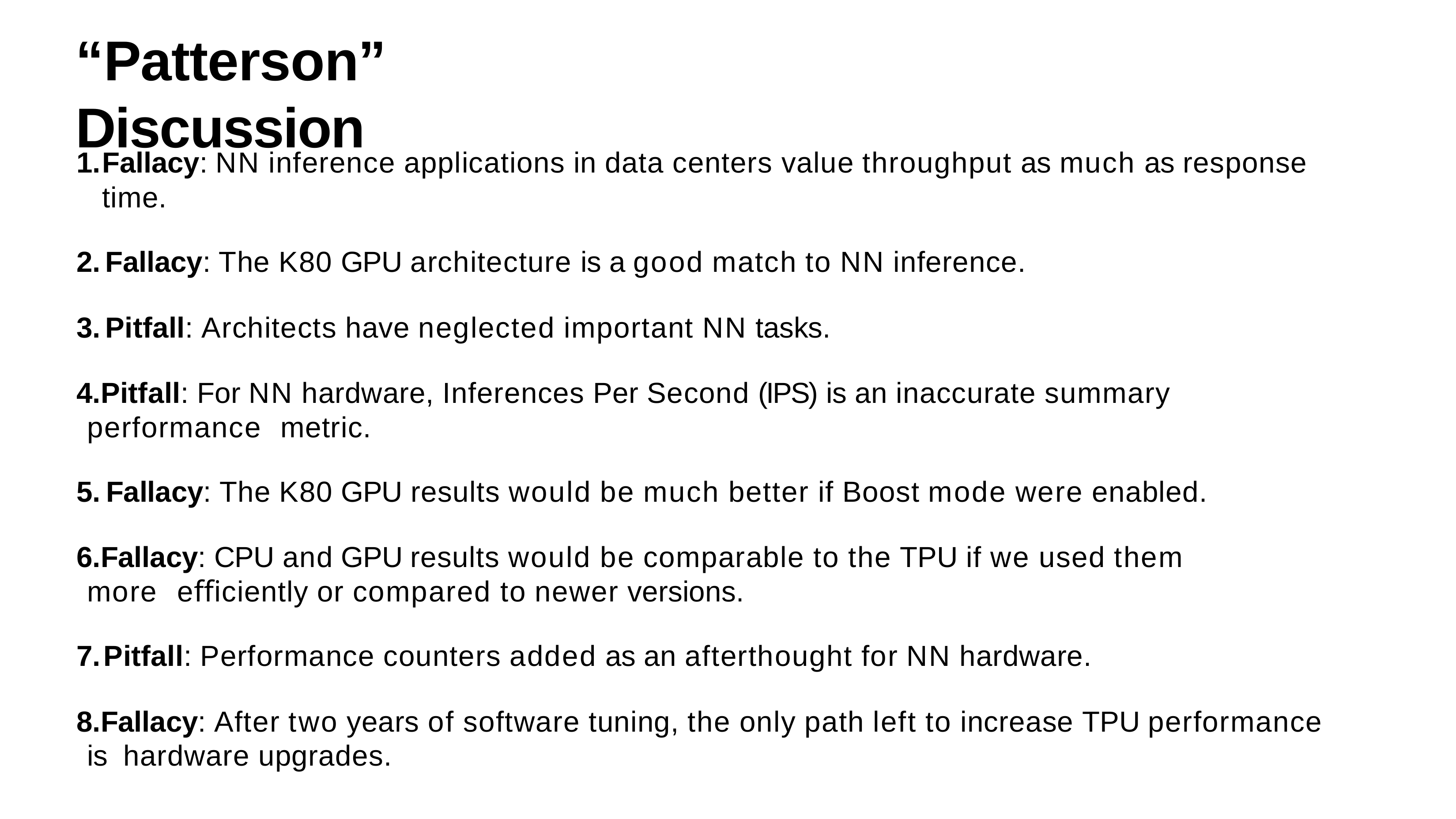

# “Patterson” Discussion
Fallacy: NN inference applications in data centers value throughput as much as response time.

Fallacy: The K80 GPU architecture is a good match to NN inference.

Pitfall: Architects have neglected important NN tasks.

Pitfall: For NN hardware, Inferences Per Second (IPS) is an inaccurate summary performance  metric.

Fallacy: The K80 GPU results would be much better if Boost mode were enabled.

Fallacy: CPU and GPU results would be comparable to the TPU if we used them more  eﬃciently or compared to newer versions.

Pitfall: Performance counters added as an afterthought for NN hardware.

Fallacy: After two years of software tuning, the only path left to increase TPU performance is  hardware upgrades.